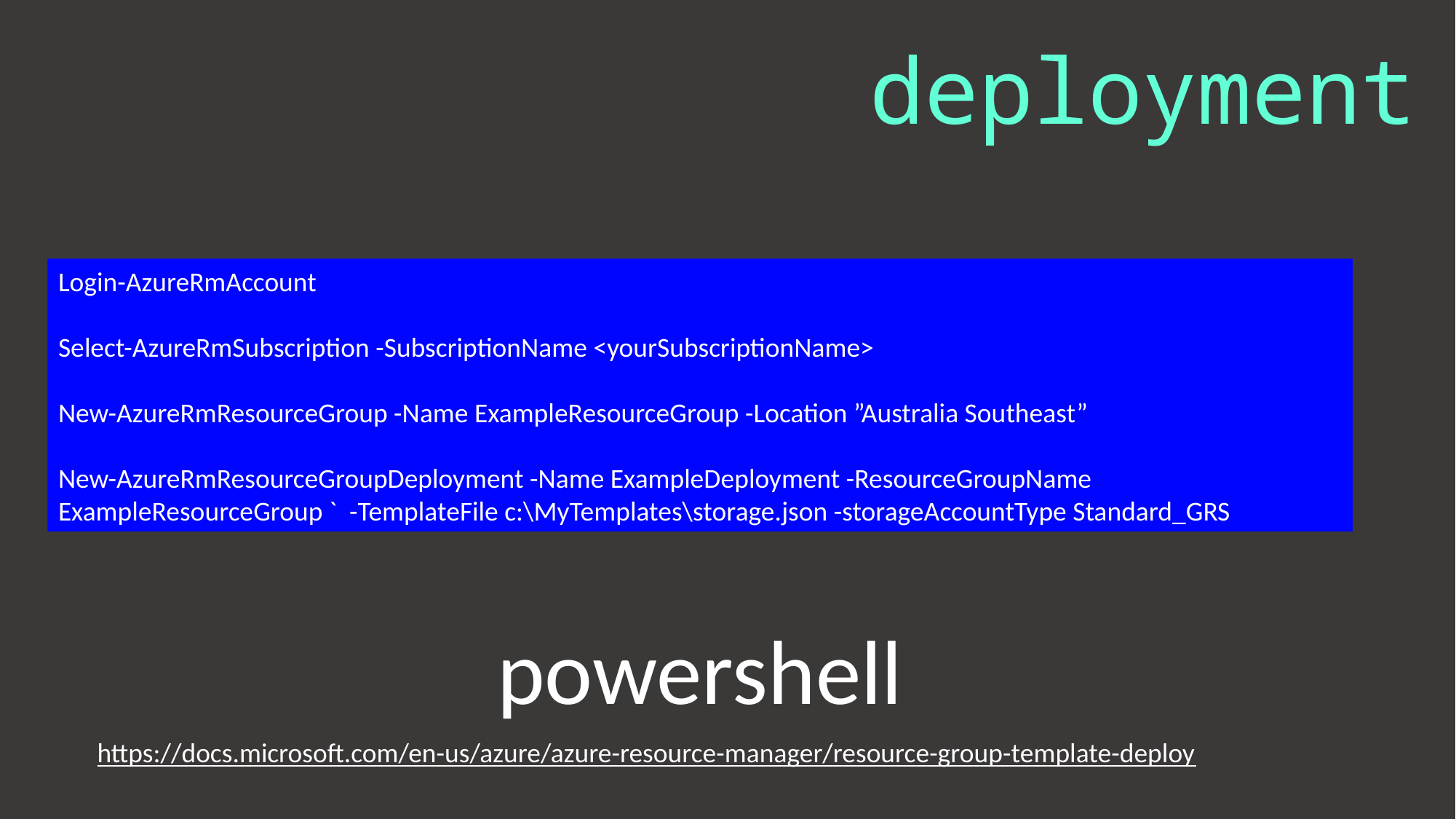

# deployment

Login-AzureRmAccount

Select-AzureRmSubscription -SubscriptionName <yourSubscriptionName>

New-AzureRmResourceGroup -Name ExampleResourceGroup -Location ”Australia Southeast”

New-AzureRmResourceGroupDeployment -Name ExampleDeployment -ResourceGroupName ExampleResourceGroup `  -TemplateFile c:\MyTemplates\storage.json -storageAccountType Standard_GRS
powershell
https://docs.microsoft.com/en-us/azure/azure-resource-manager/resource-group-template-deploy